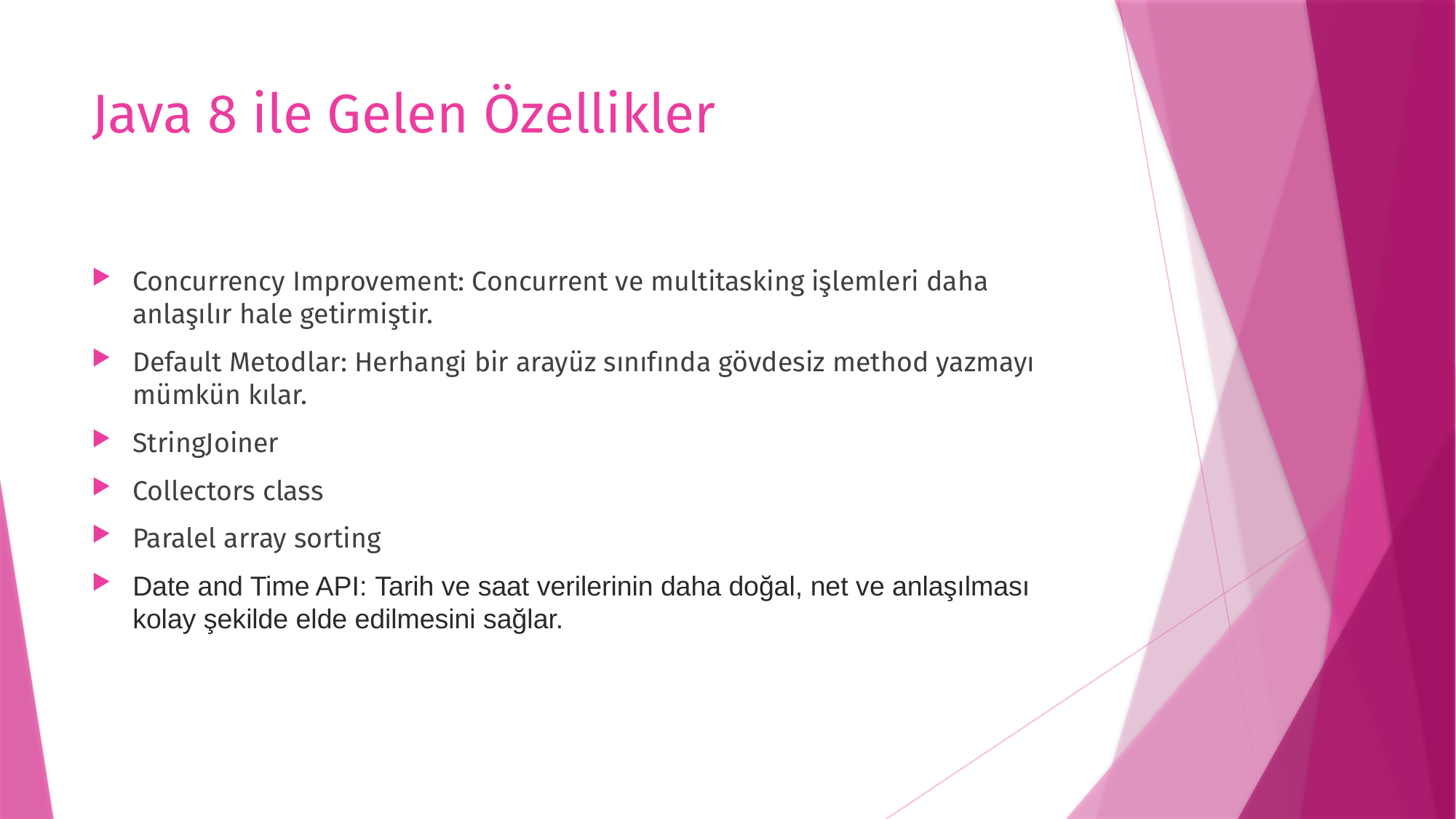

# Java 8 ile Gelen Özellikler
Concurrency Improvement: Concurrent ve multitasking işlemleri daha anlaşılır hale getirmiştir.
Default Metodlar: Herhangi bir arayüz sınıfında gövdesiz method yazmayı mümkün kılar.
StringJoiner
Collectors class
Paralel array sorting
Date and Time API: Tarih ve saat verilerinin daha doğal, net ve anlaşılması kolay şekilde elde edilmesini sağlar.